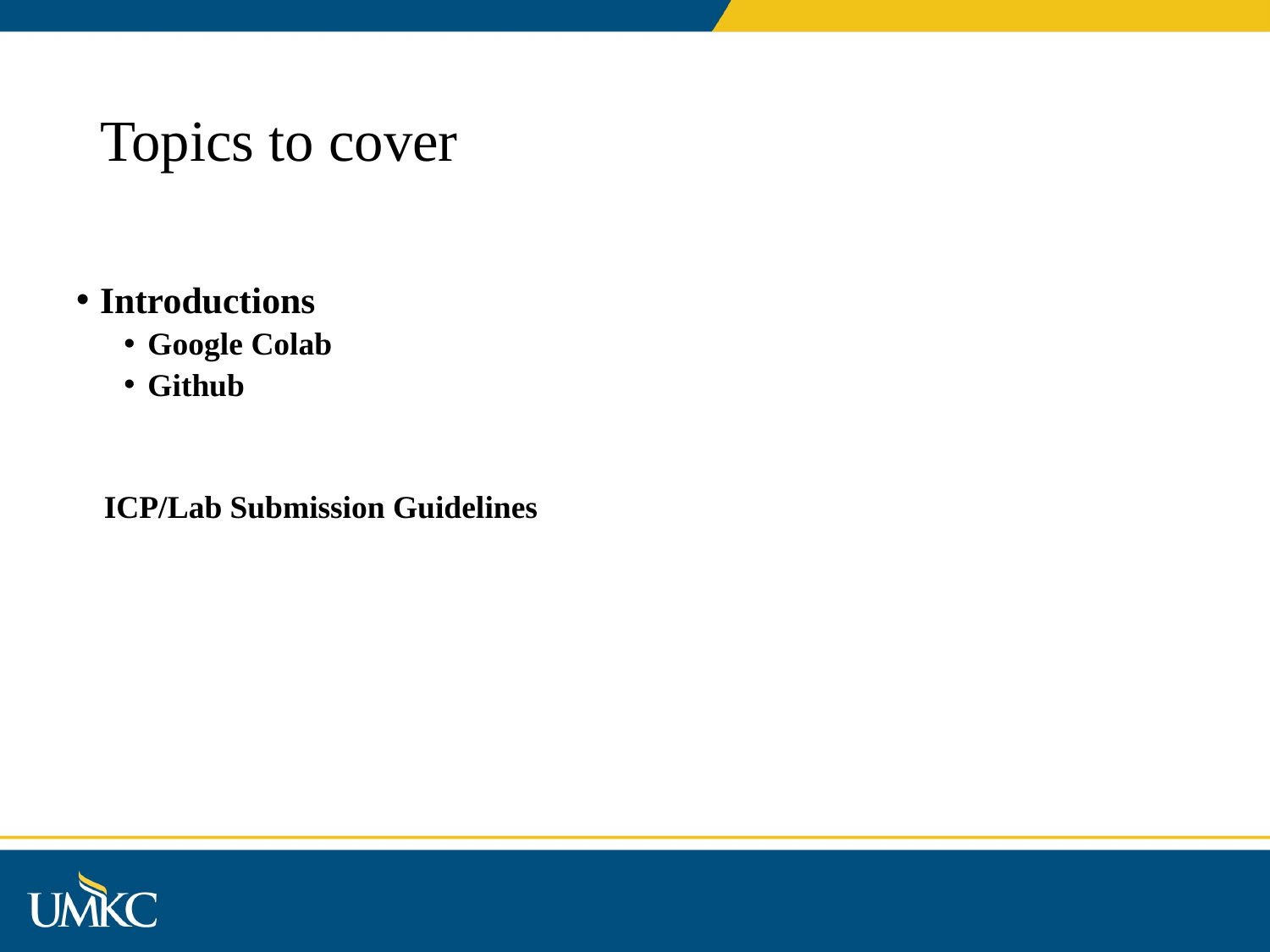

# Topics to cover
Introductions
Google Colab
Github

ICP/Lab Submission Guidelines